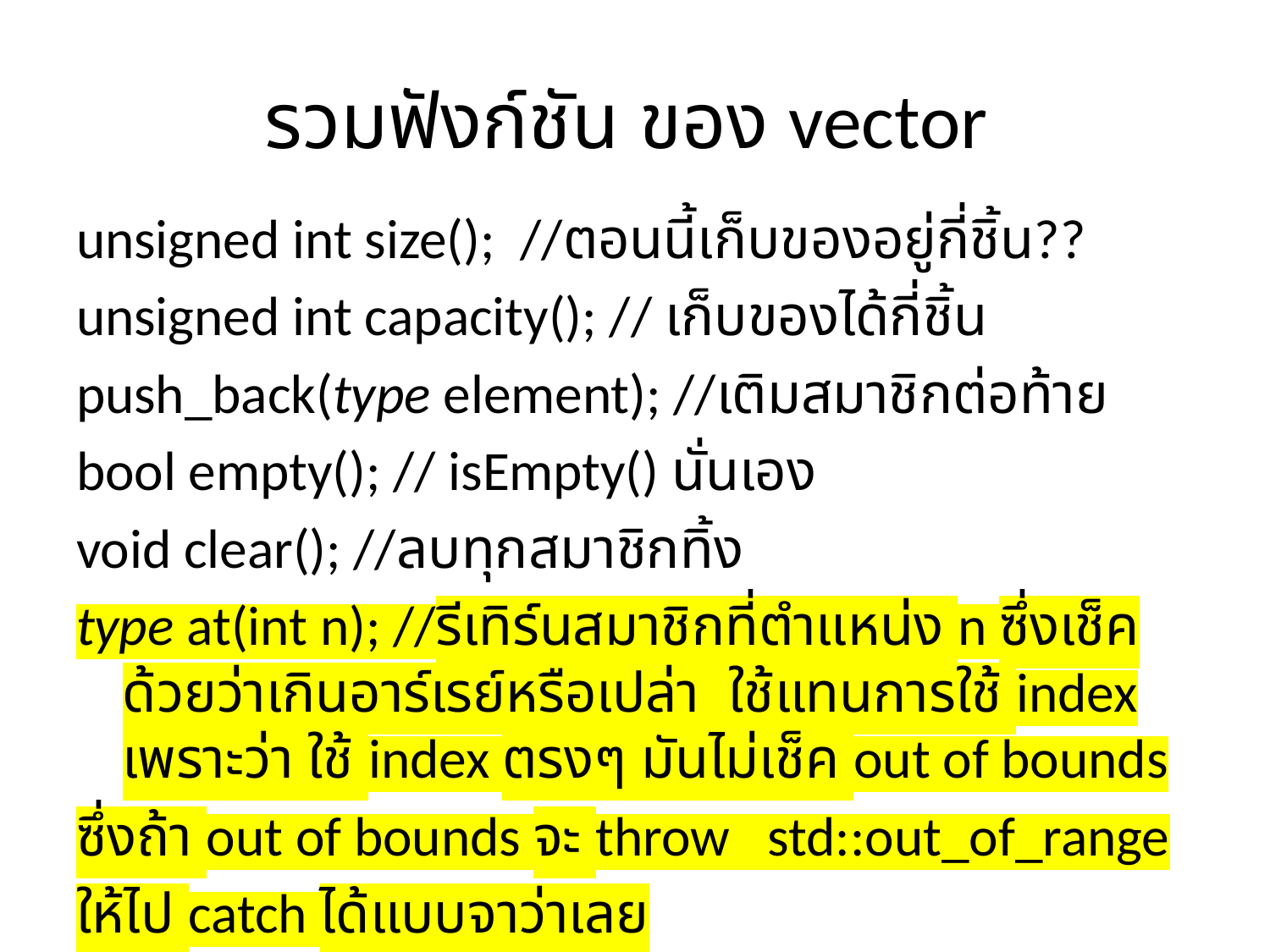

# รวมฟังก์ชัน ของ vector
unsigned int size();  //ตอนนี้เก็บของอยู่กี่ชิ้น??
unsigned int capacity(); // เก็บของได้กี่ชิ้น
push_back(type element); //เติมสมาชิกต่อท้าย
bool empty(); // isEmpty() นั่นเอง
void clear(); //ลบทุกสมาชิกทิ้ง
type at(int n); //รีเทิร์นสมาชิกที่ตำแหน่ง n ซึ่งเช็คด้วยว่าเกินอาร์เรย์หรือเปล่า  ใช้แทนการใช้ index เพราะว่า ใช้ index ตรงๆ มันไม่เช็ค out of bounds
ซึ่งถ้า out of bounds จะ throw   std::out_of_range
ให้ไป catch ได้แบบจาว่าเลย